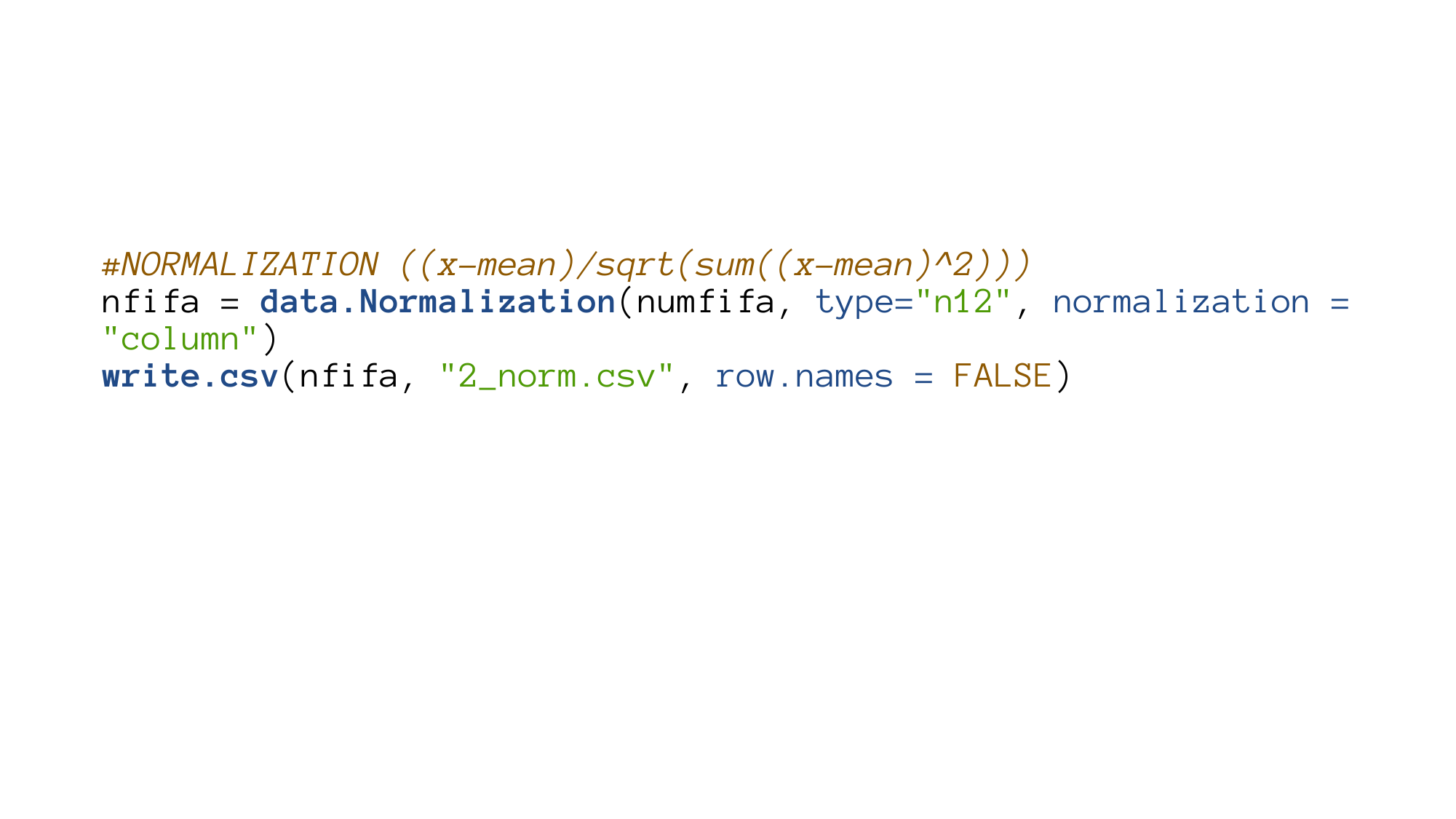

#NORMALIZATION ((x-mean)/sqrt(sum((x-mean)^2)))
nfifa = data.Normalization(numfifa, type="n12", normalization = "column")
write.csv(nfifa, "2_norm.csv", row.names = FALSE)